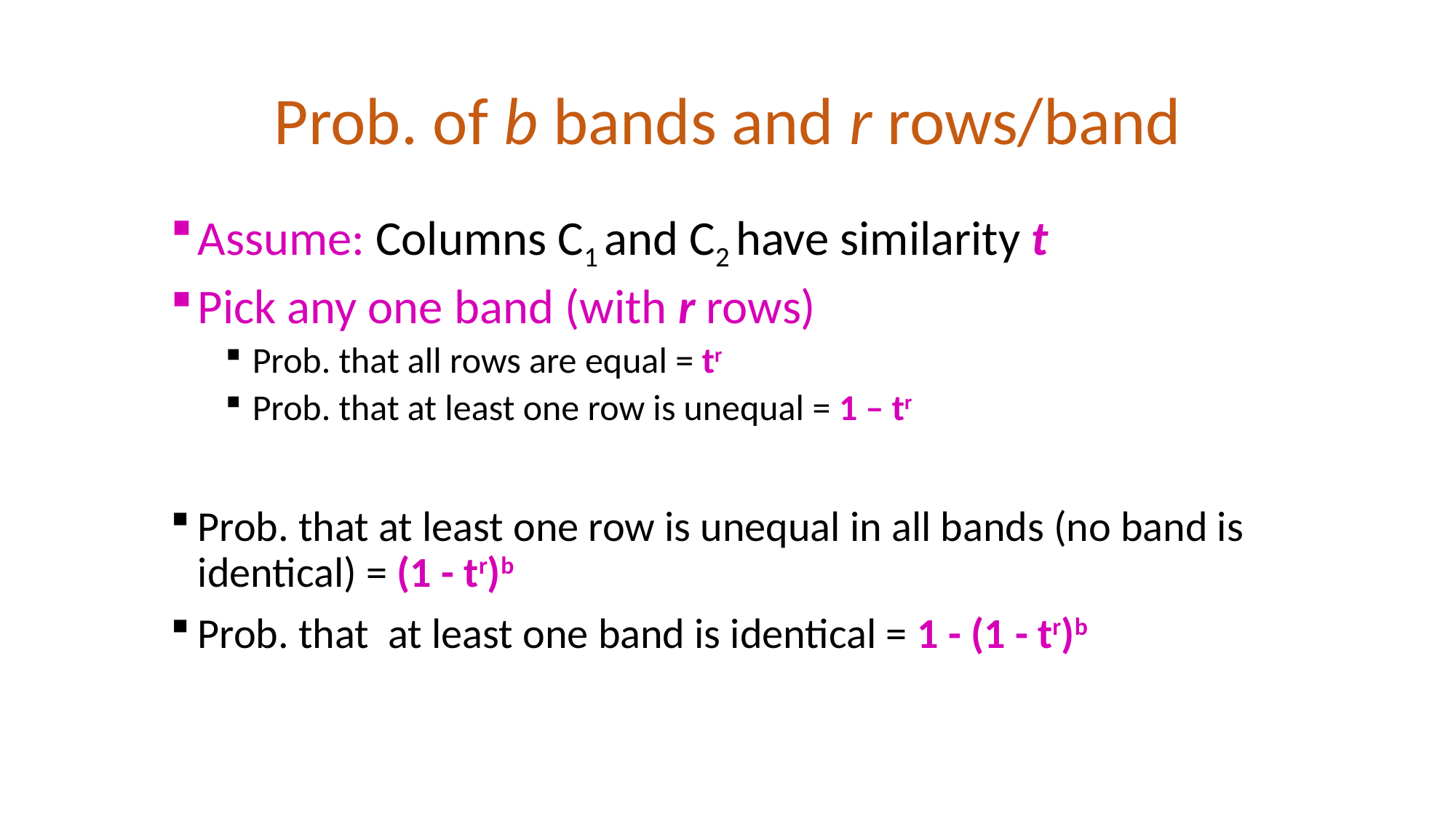

# Prob. of b bands and r rows/band
Assume: Columns C1 and C2 have similarity t
Pick any one band (with r rows)
Prob. that all rows are equal = tr
Prob. that at least one row is unequal = 1 – tr

Prob. that at least one row is unequal in all bands (no band is identical) = (1 - tr)b
Prob. that  at least one band is identical = 1 - (1 - tr)b